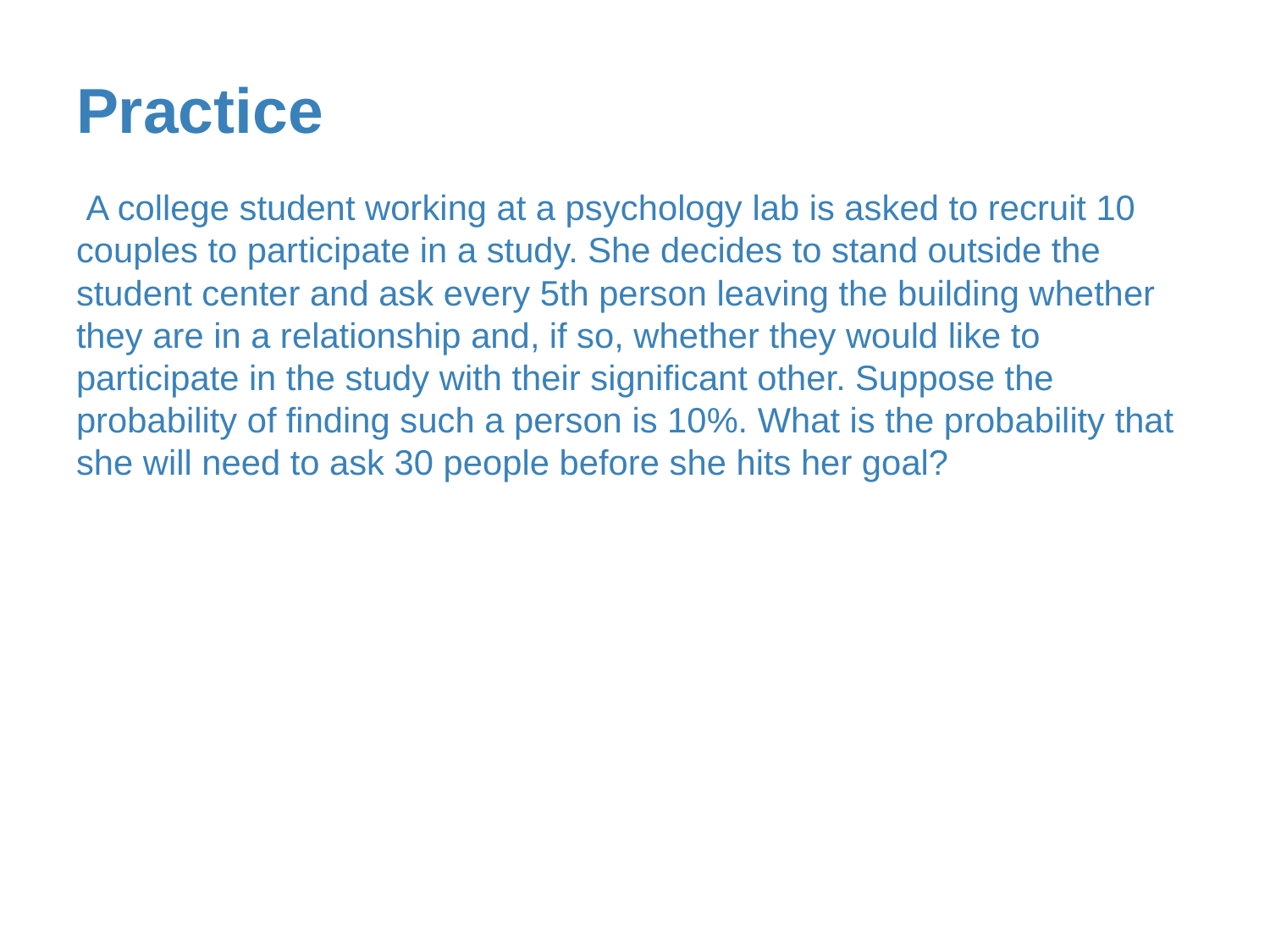

# Practice
 A college student working at a psychology lab is asked to recruit 10 couples to participate in a study. She decides to stand outside the student center and ask every 5th person leaving the building whether they are in a relationship and, if so, whether they would like to participate in the study with their significant other. Suppose the probability of finding such a person is 10%. What is the probability that she will need to ask 30 people before she hits her goal?